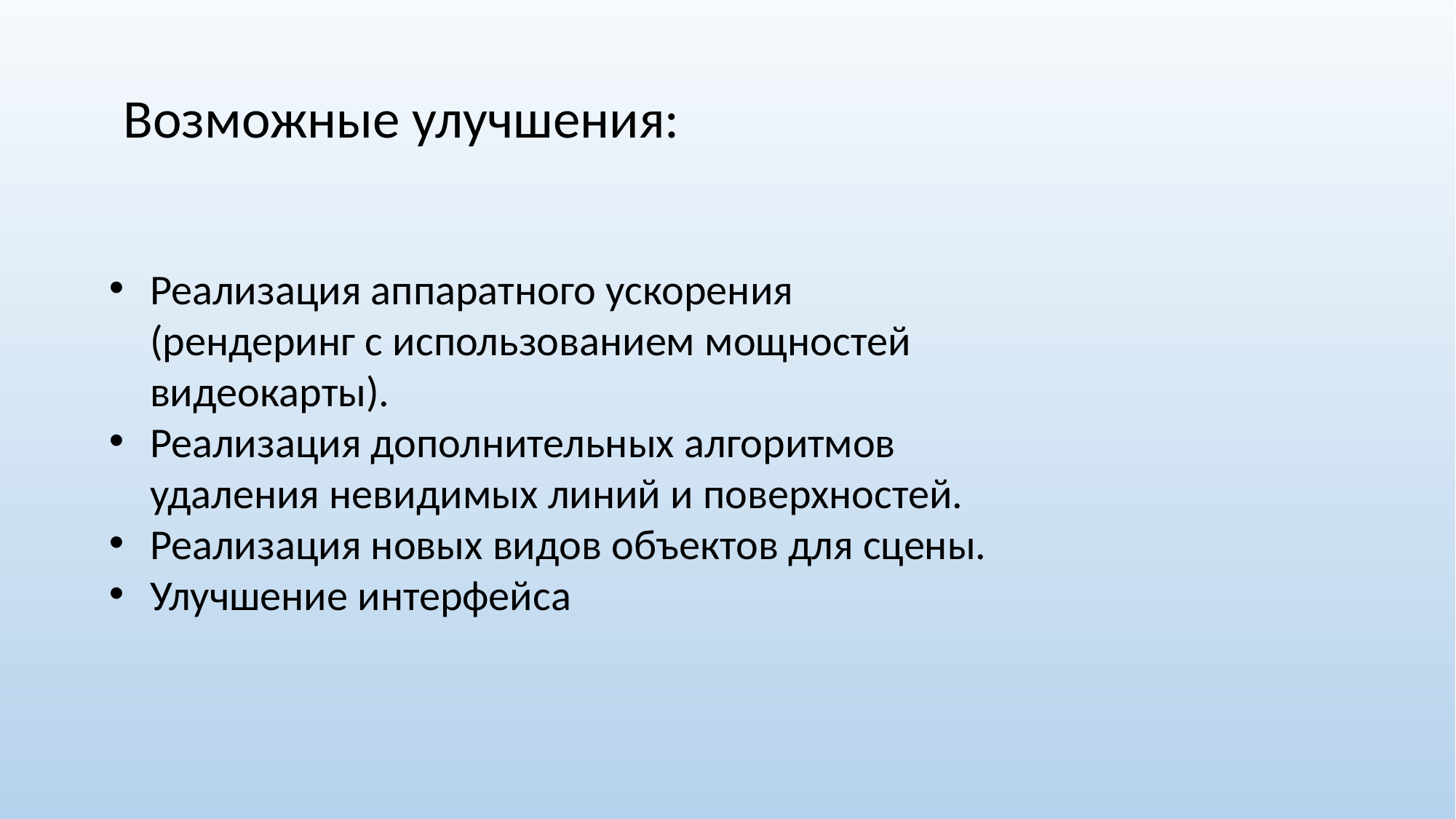

Возможные улучшения:

Реализация аппаратного ускорения (рендеринг с использованием мощностей видеокарты).
Реализация дополнительных алгоритмов удаления невидимых линий и поверхностей.
Реализация новых видов объектов для сцены.
Улучшение интерфейса